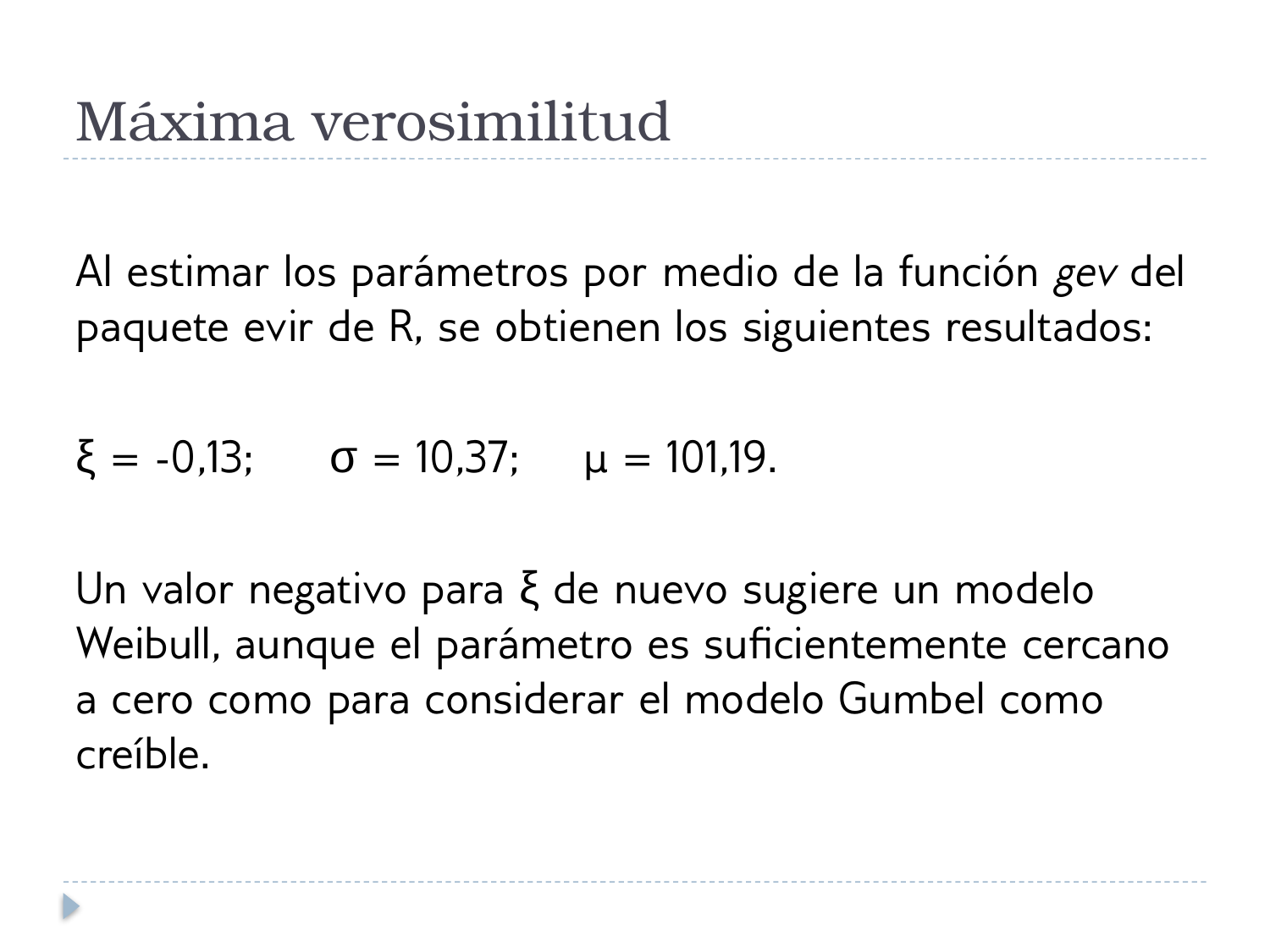

# Máxima verosimilitud

Al estimar los parámetros por medio de la función gev del paquete evir de R, se obtienen los siguientes resultados:

ξ = −0,13; 	σ = 10,37; 	µ = 101,19.

Un valor negativo para ξ de nuevo sugiere un modelo Weibull, aunque el parámetro es suficientemente cercano a cero como para considerar el modelo Gumbel como creíble.